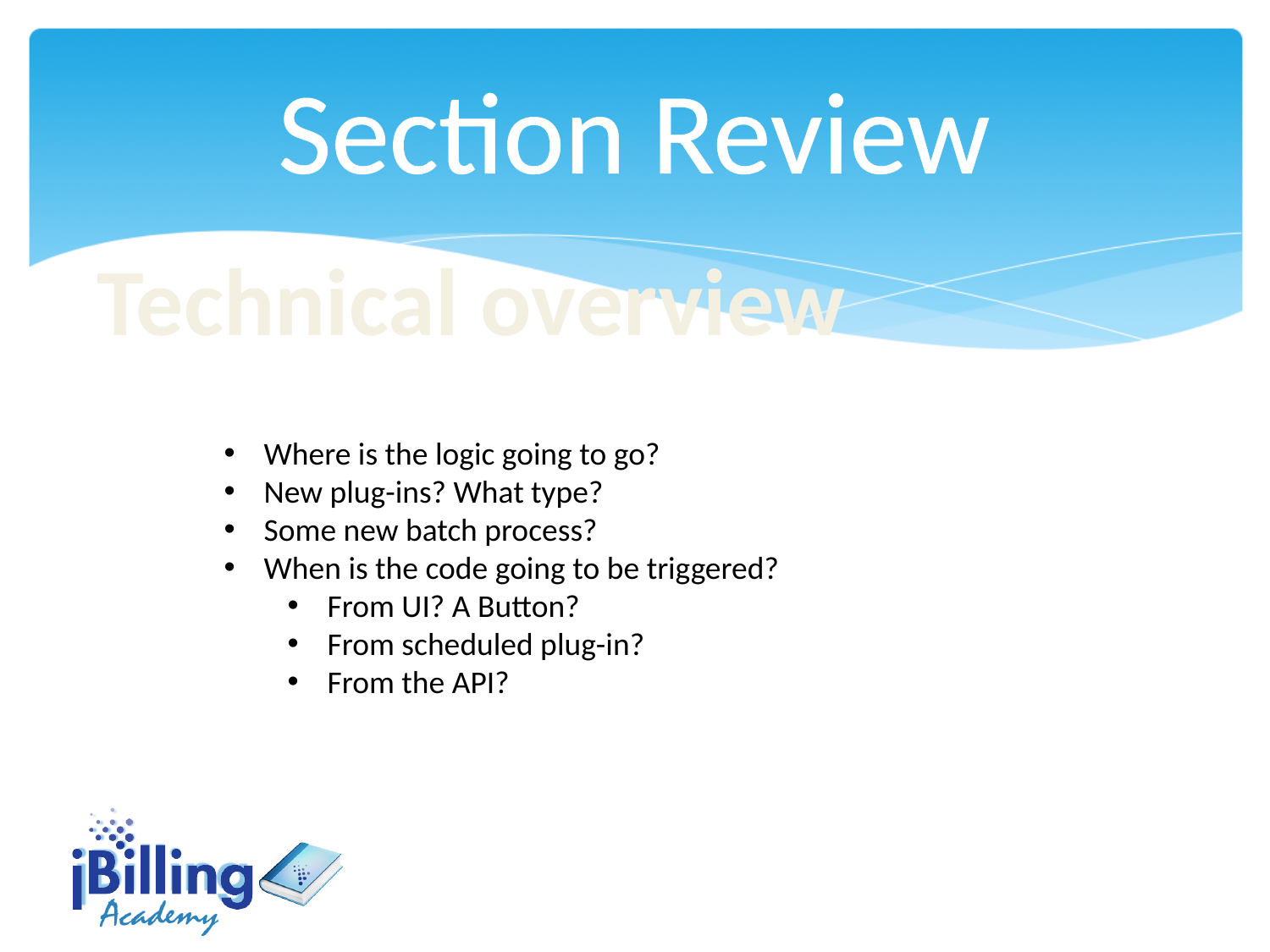

Section Review
Technical overview
Where is the logic going to go?
New plug-ins? What type?
Some new batch process?
When is the code going to be triggered?
From UI? A Button?
From scheduled plug-in?
From the API?